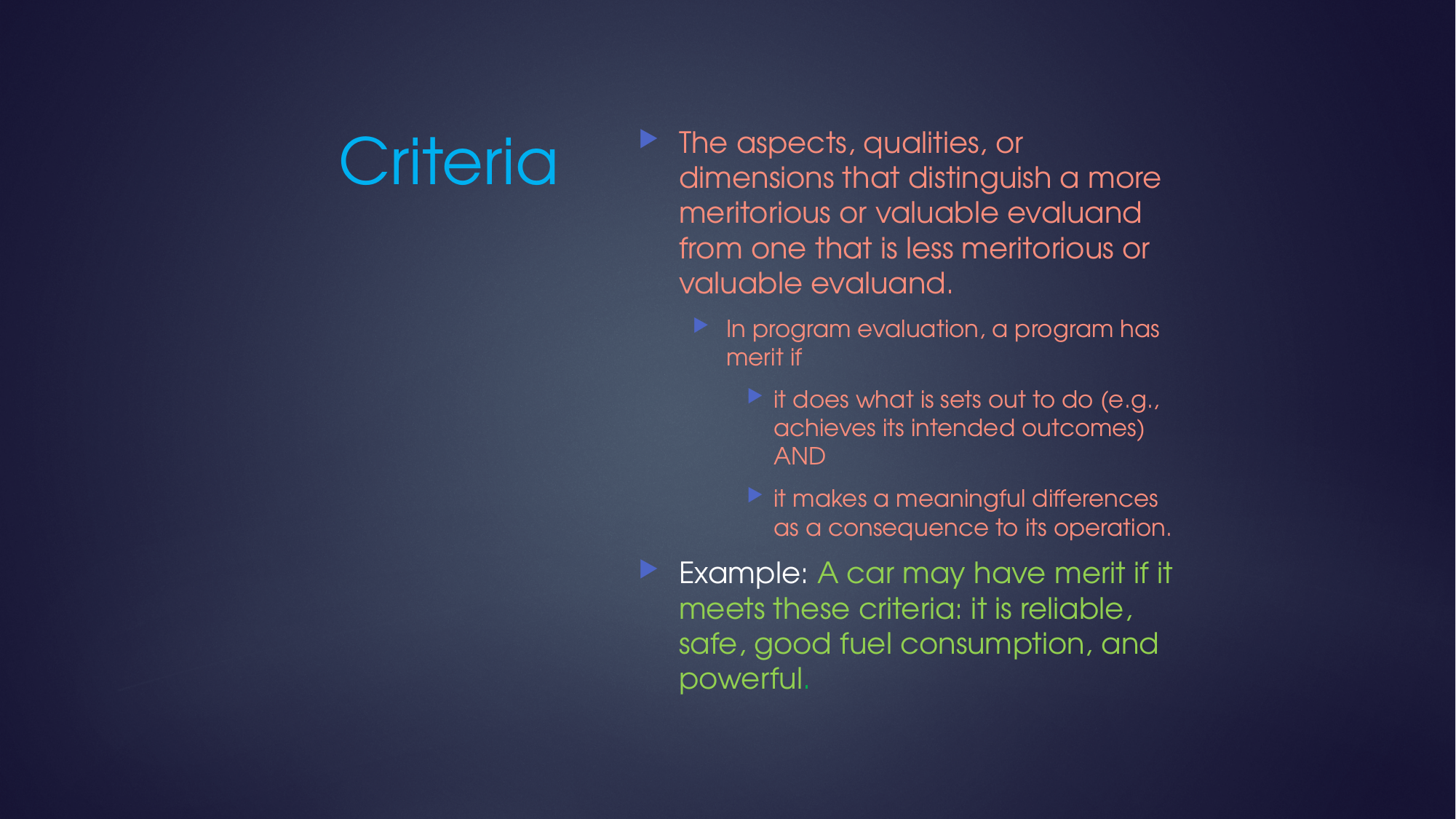

# Criteria
The aspects, qualities, or dimensions that distinguish a more meritorious or valuable evaluand from one that is less meritorious or valuable evaluand.
In program evaluation, a program has merit if
it does what is sets out to do (e.g., achieves its intended outcomes) AND
it makes a meaningful differences as a consequence to its operation.
Example: A car may have merit if it meets these criteria: it is reliable, safe, good fuel consumption, and powerful.